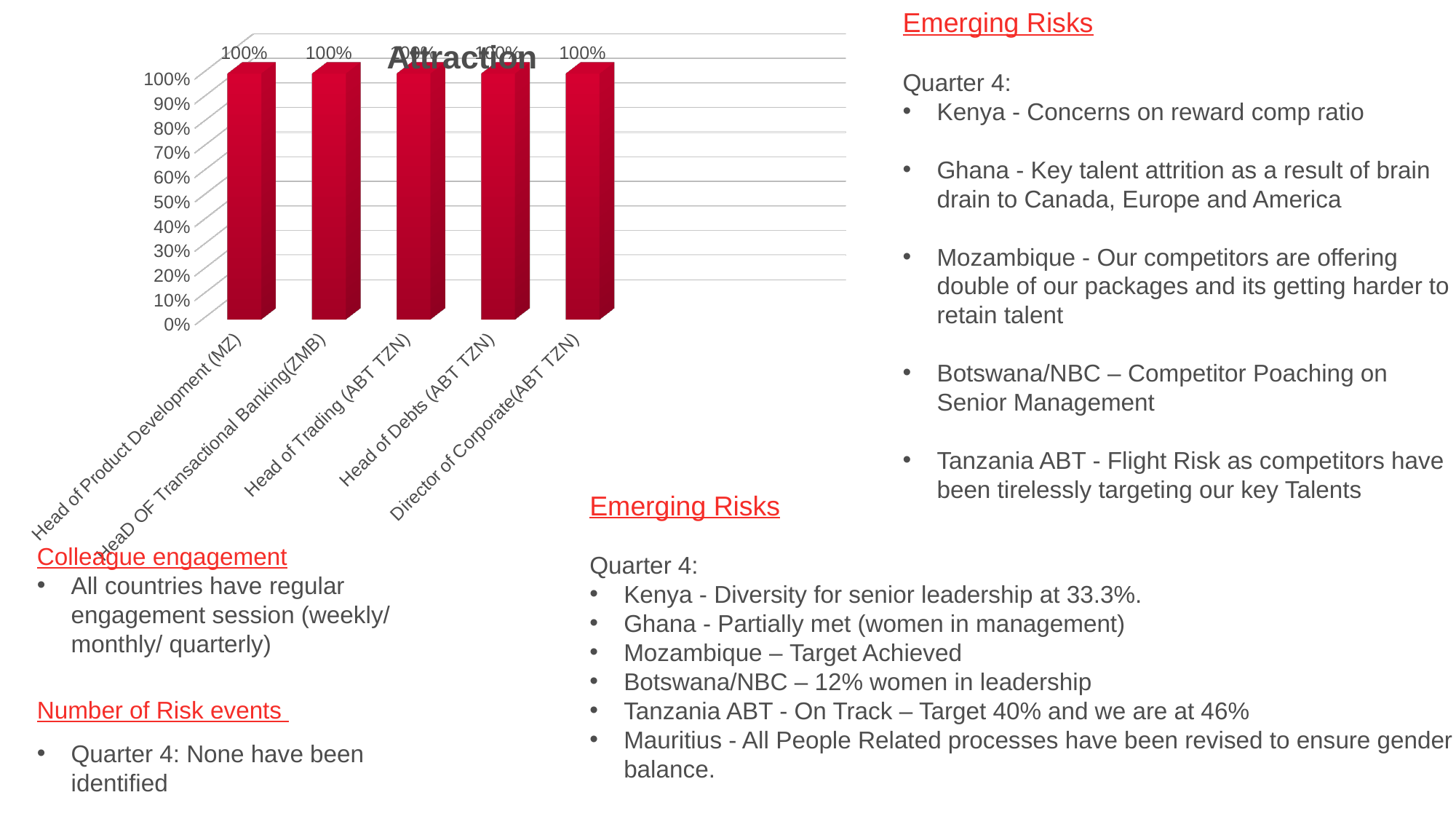

Emerging Risks

Quarter 4:
Kenya - Concerns on reward comp ratio

Ghana - Key talent attrition as a result of brain drain to Canada, Europe and America

Mozambique - Our competitors are offering double of our packages and its getting harder to retain talent

Botswana/NBC – Competitor Poaching on Senior Management

Tanzania ABT - Flight Risk as competitors have been tirelessly targeting our key Talents

[unsupported chart]

Emerging Risks

Quarter 4:
Kenya - Diversity for senior leadership at 33.3%.
Ghana - Partially met (women in management)
Mozambique – Target Achieved
Botswana/NBC – 12% women in leadership
Tanzania ABT - On Track – Target 40% and we are at 46%
Mauritius - All People Related processes have been revised to ensure gender balance.

Colleague engagement
All countries have regular engagement session (weekly/ monthly/ quarterly)
Number of Risk events

Quarter 4: None have been identified